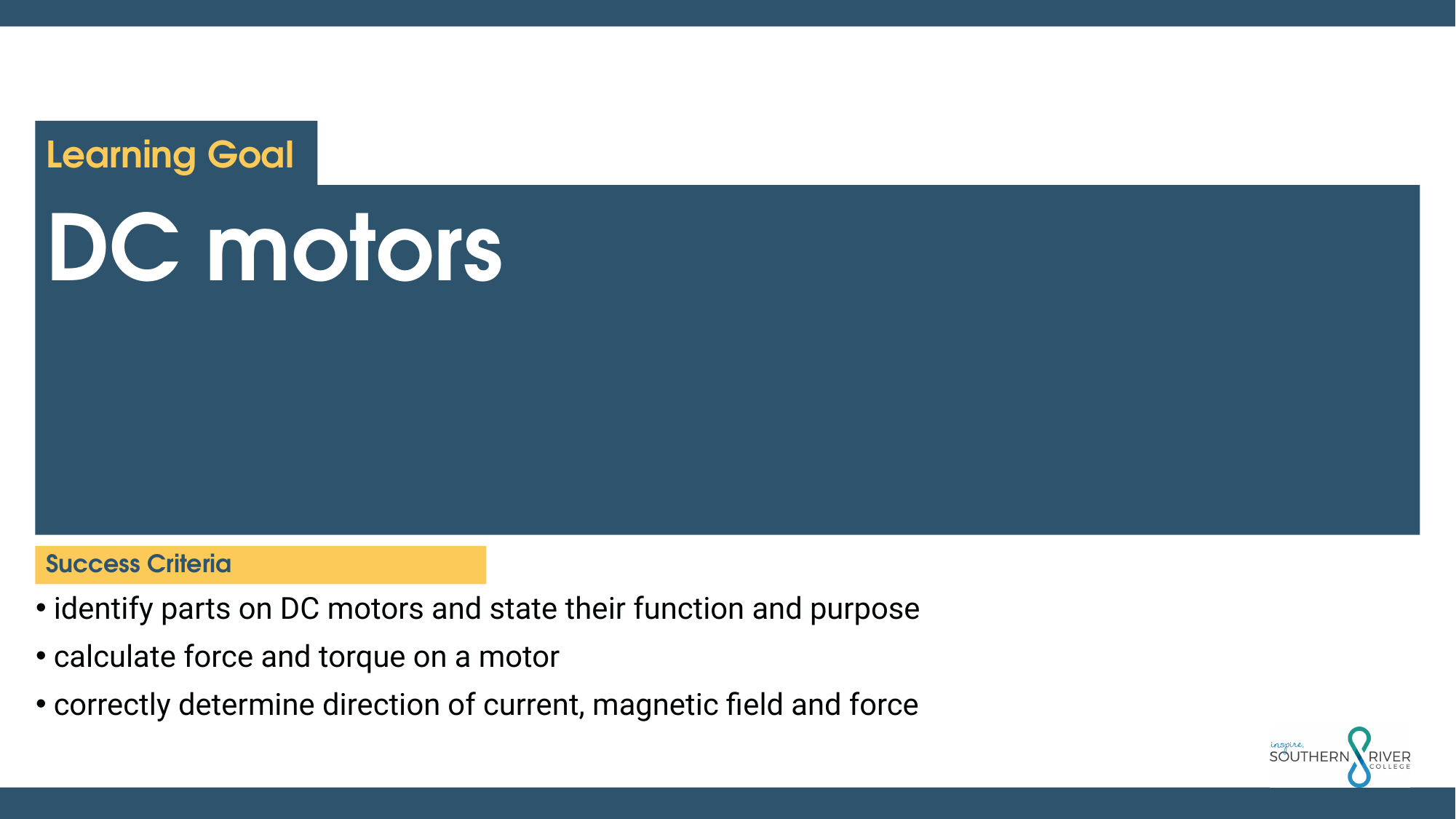

DC motors
Success Criteria
 identify parts on DC motors and state their function and purpose
 calculate force and torque on a motor
 correctly determine direction of current, magnetic field and force